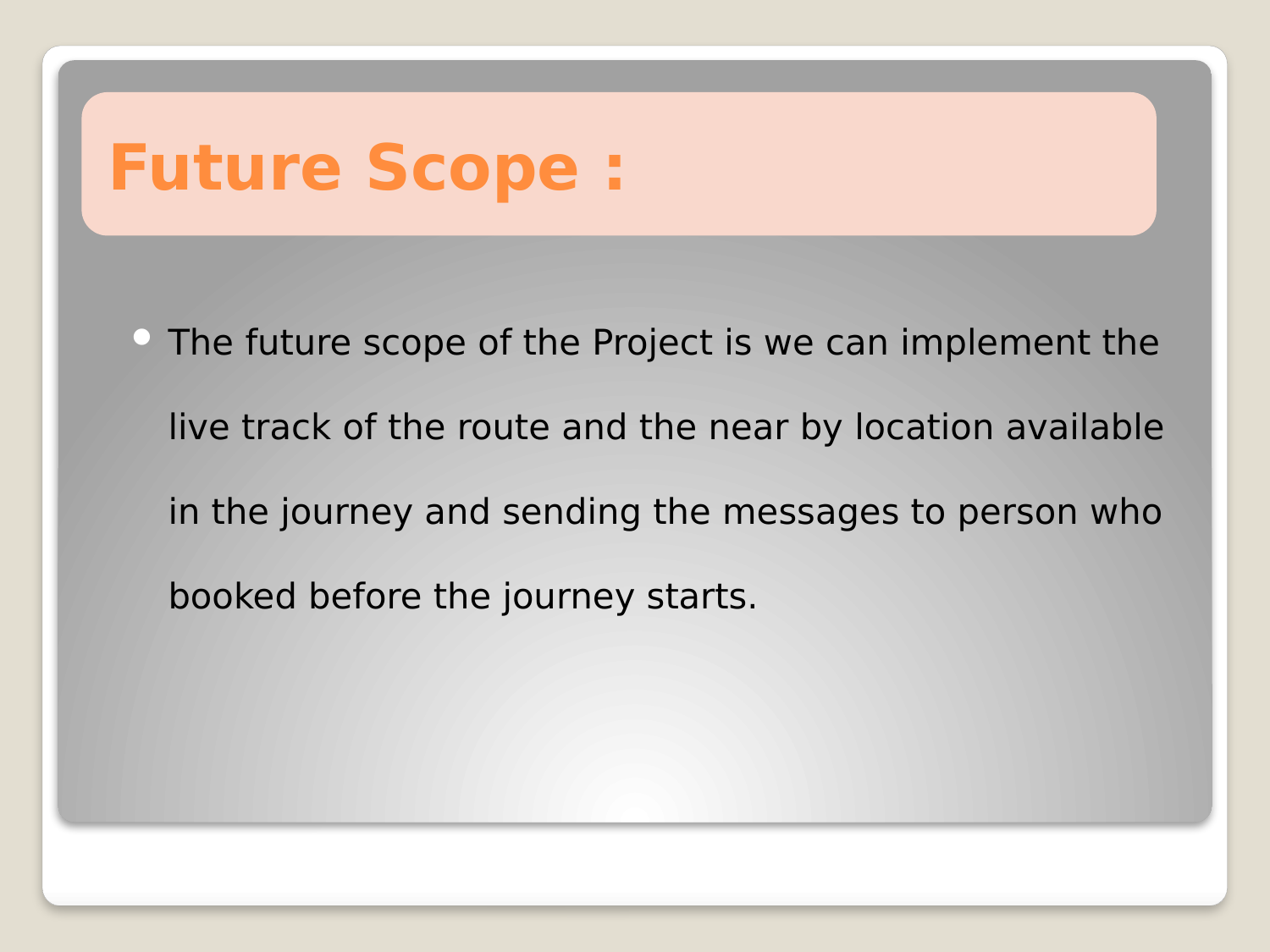

# Future Scope :

The future scope of the Project is we can implement the live track of the route and the near by location available in the journey and sending the messages to person who booked before the journey starts.